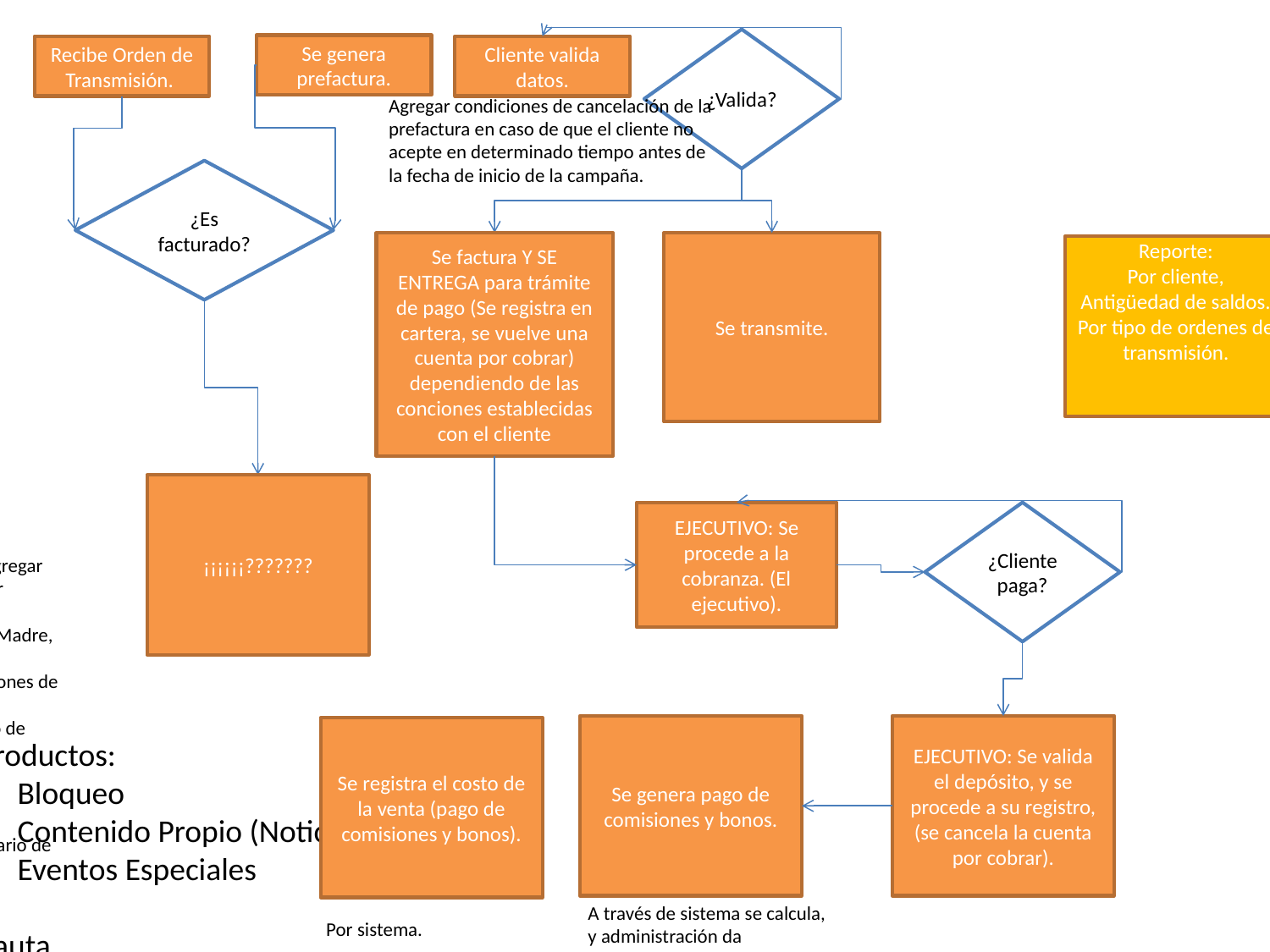

¿Valida?
Se genera prefactura.
Recibe Orden de Transmisión.
Cliente valida datos.
Agregar condiciones de cancelación de la prefactura en caso de que el cliente no acepte en determinado tiempo antes de la fecha de inicio de la campaña.

¿Es facturado?
Ejecutivo
Fecha de Inicio
Fecha Fin
Número de SPOTS pagados.
Número de SPOTS bonificados.
Monto
Costo por SPOT.
Nombre de la Campaña
Nombre del material (es).
Duración materiales.
Tipo de Producto
Industria
Pauta
Folio
Cliente Intercambios, Gobierno, Agencia, Directo.
Si es tipo de cliente  Agencia  agregar Cliente Final y Cliente a Facturar
Tipo de Cliente
Tipo de Orden de Transmisión. Madre, Unitaria.
Tipo de NEGOCIACION. Condiciones de pago.
Para Intercambio incluir Estudio de Factibilidad.
Producto. UEN
Pendiente: Incluir en el EFI si es facturado o no facturado.
Registro de Consumo de inventario de los intercambios.

Se factura Y SE ENTREGA para trámite de pago (Se registra en cartera, se vuelve una cuenta por cobrar) dependiendo de las conciones establecidas con el cliente
Se transmite.
Reporte:
Por cliente,
Antigüedad de saldos.
Por tipo de ordenes de transmisión.

¡¡¡¡¡¡???????
EJECUTIVO: Se procede a la cobranza. (El ejecutivo).
¿Cliente paga?
Se genera pago de comisiones y bonos.
EJECUTIVO: Se valida el depósito, y se procede a su registro, (se cancela la cuenta por cobrar).
Se registra el costo de la venta (pago de comisiones y bonos).
Productos:
Bloqueo
Contenido Propio (Noticiario, Canal)
Eventos Especiales

Pauta

A través de sistema se calcula, y administración da seguimiento a pago.
Por sistema.